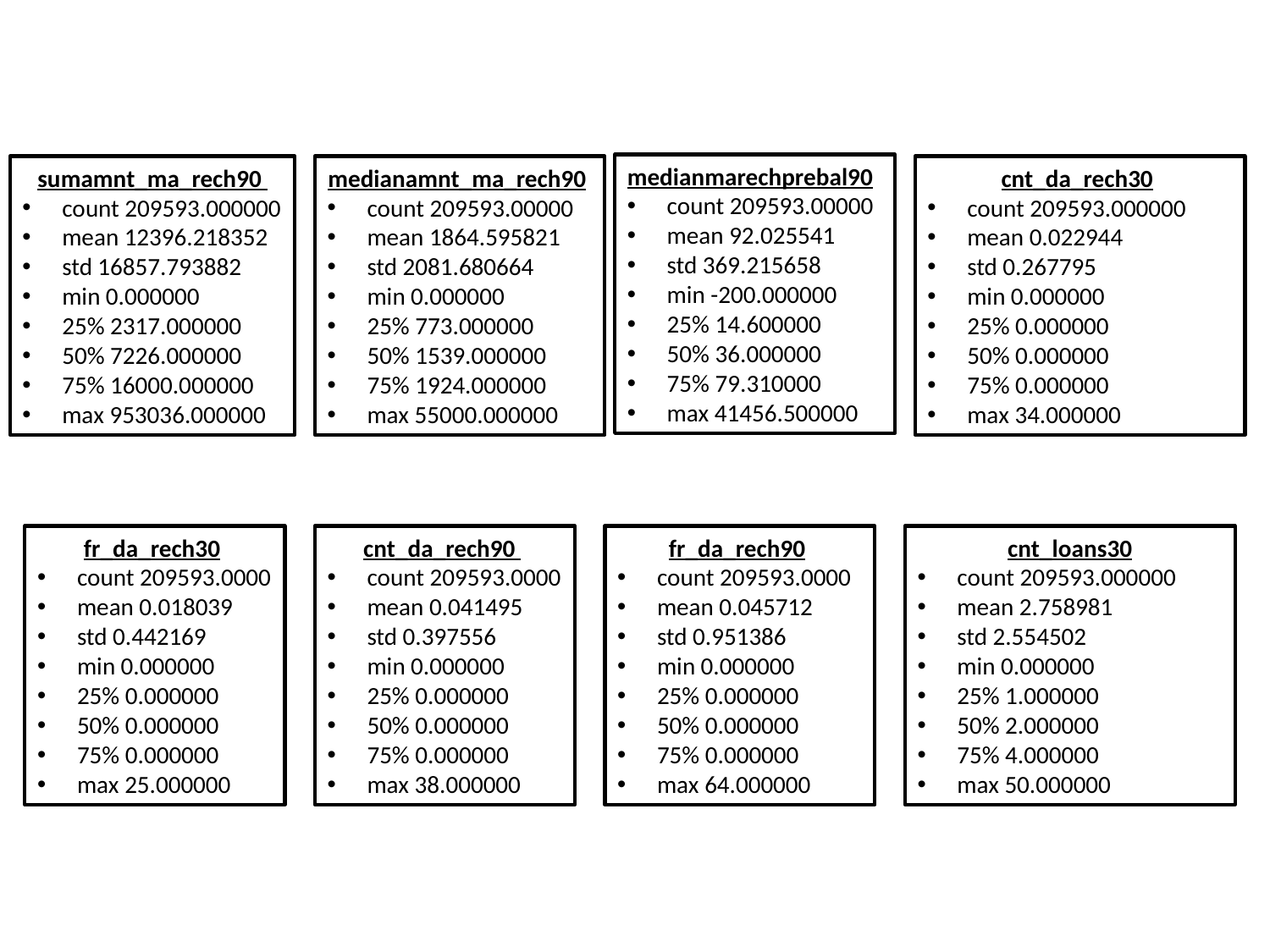

medianmarechprebal90
count 209593.00000
mean 92.025541
std 369.215658
min -200.000000
25% 14.600000
50% 36.000000
75% 79.310000
max 41456.500000
sumamnt_ma_rech90
count 209593.000000
mean 12396.218352
std 16857.793882
min 0.000000
25% 2317.000000
50% 7226.000000
75% 16000.000000
max 953036.000000
medianamnt_ma_rech90
count 209593.00000
mean 1864.595821
std 2081.680664
min 0.000000
25% 773.000000
50% 1539.000000
75% 1924.000000
max 55000.000000
cnt_da_rech30
count 209593.000000
mean 0.022944
std 0.267795
min 0.000000
25% 0.000000
50% 0.000000
75% 0.000000
max 34.000000
fr_da_rech30
count 209593.0000
mean 0.018039
std 0.442169
min 0.000000
25% 0.000000
50% 0.000000
75% 0.000000
max 25.000000
cnt_da_rech90
count 209593.0000
mean 0.041495
std 0.397556
min 0.000000
25% 0.000000
50% 0.000000
75% 0.000000
max 38.000000
fr_da_rech90
count 209593.0000
mean 0.045712
std 0.951386
min 0.000000
25% 0.000000
50% 0.000000
75% 0.000000
max 64.000000
cnt_loans30
count 209593.000000
mean 2.758981
std 2.554502
min 0.000000
25% 1.000000
50% 2.000000
75% 4.000000
max 50.000000